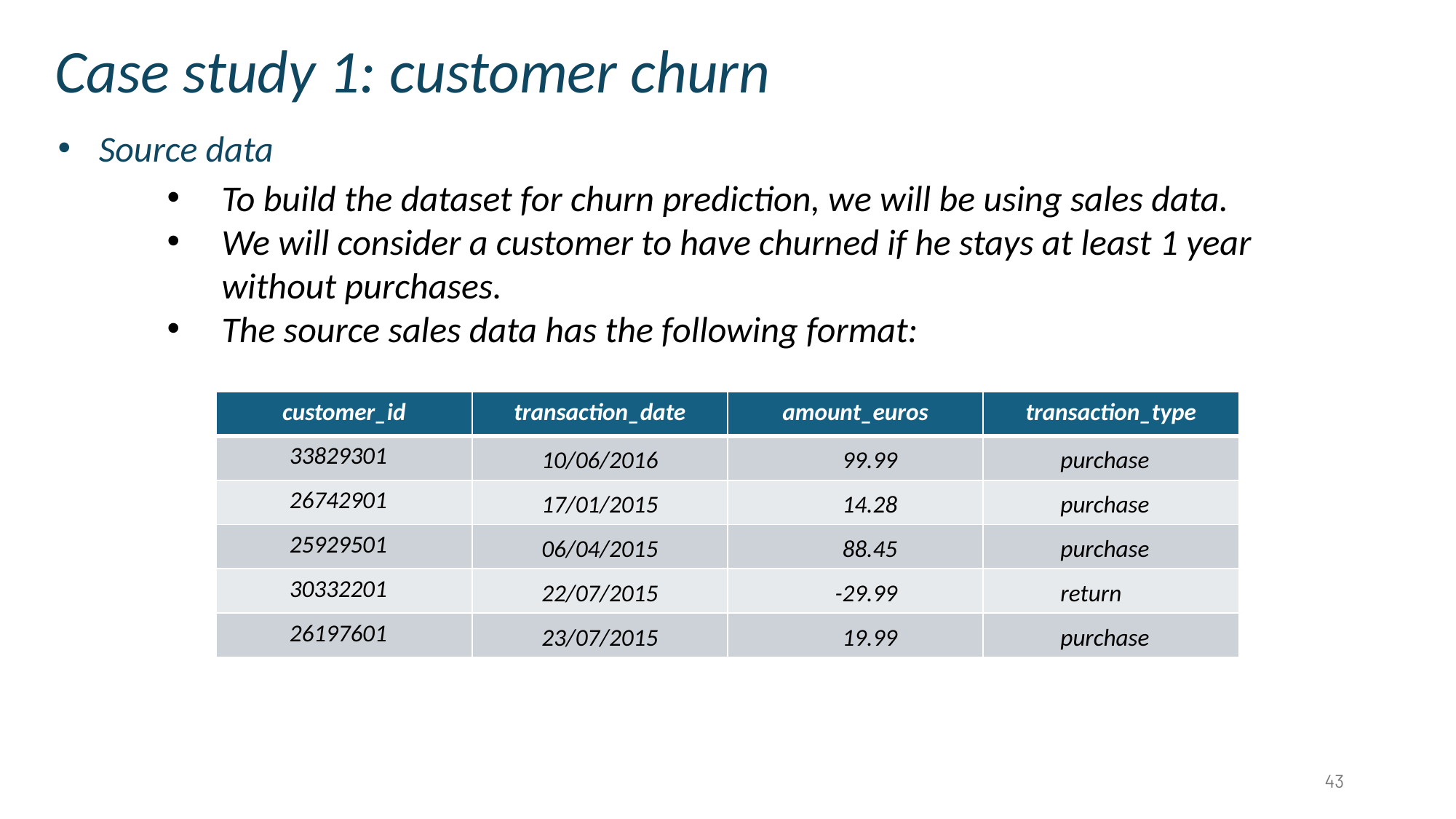

Case study 1: customer churn
Source data
To build the dataset for churn prediction, we will be using sales data.
We will consider a customer to have churned if he stays at least 1 year without purchases.
The source sales data has the following format:
| customer\_id | transaction\_date | amount\_euros | transaction\_type |
| --- | --- | --- | --- |
| 33829301 | 10/06/2016 | 99.99 | purchase |
| 26742901 | 17/01/2015 | 14.28 | purchase |
| 25929501 | 06/04/2015 | 88.45 | purchase |
| 30332201 | 22/07/2015 | -29.99 | return |
| 26197601 | 23/07/2015 | 19.99 | purchase |
43